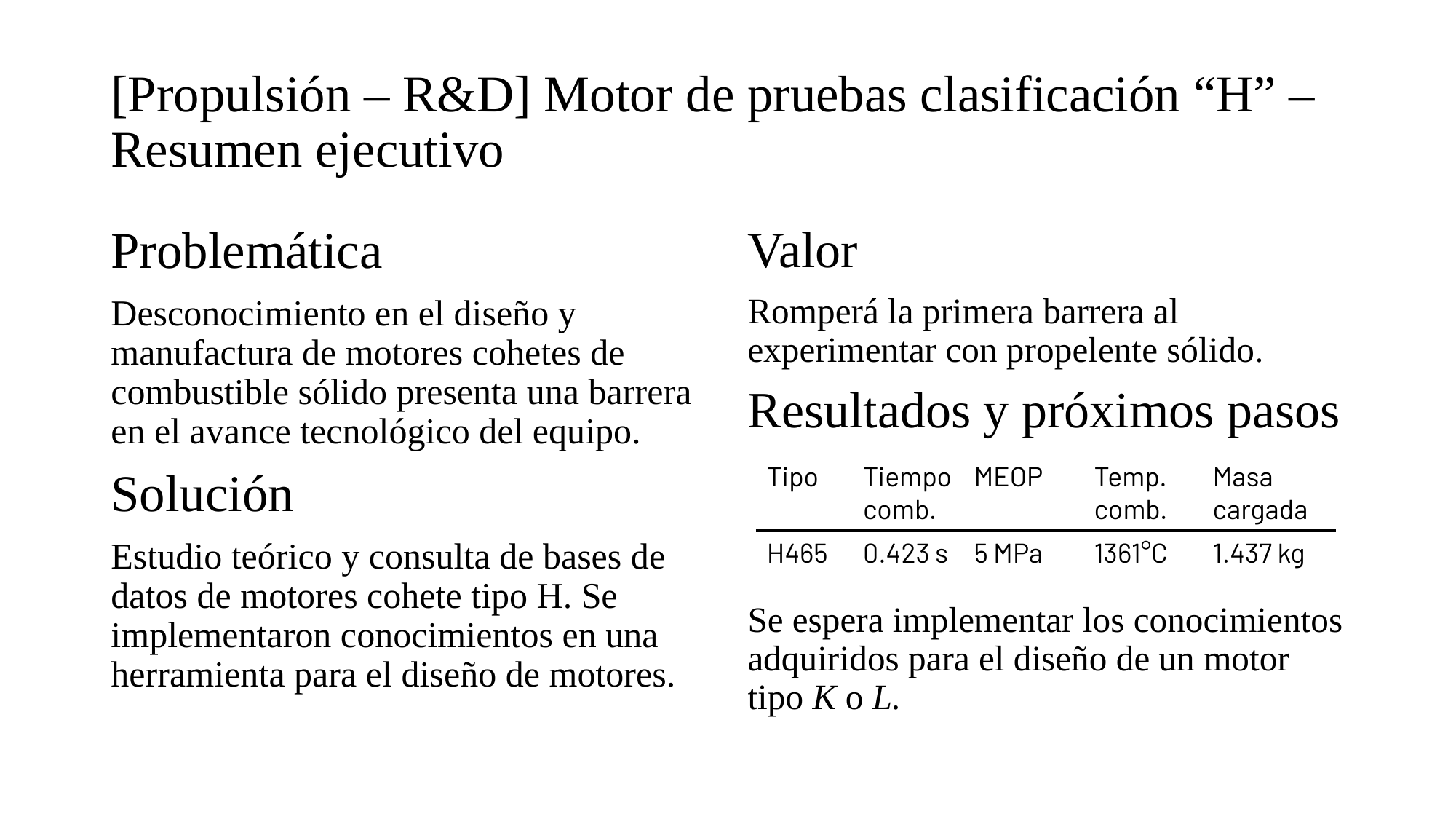

# [Propulsión – R&D] Motor de pruebas clasificación “H” – Resumen ejecutivo
Problemática
Desconocimiento en el diseño y manufactura de motores cohetes de combustible sólido presenta una barrera en el avance tecnológico del equipo.
Solución
Estudio teórico y consulta de bases de datos de motores cohete tipo H. Se implementaron conocimientos en una herramienta para el diseño de motores.

Valor
Romperá la primera barrera al experimentar con propelente sólido.
Resultados y próximos pasos

Se espera implementar los conocimientos adquiridos para el diseño de un motor tipo K o L.
| Tipo | Tiempo comb. | MEOP | Temp. comb. | Masa cargada |
| --- | --- | --- | --- | --- |
| H465 | 0.423 s | 5 MPa | 1361°C | 1.437 kg |